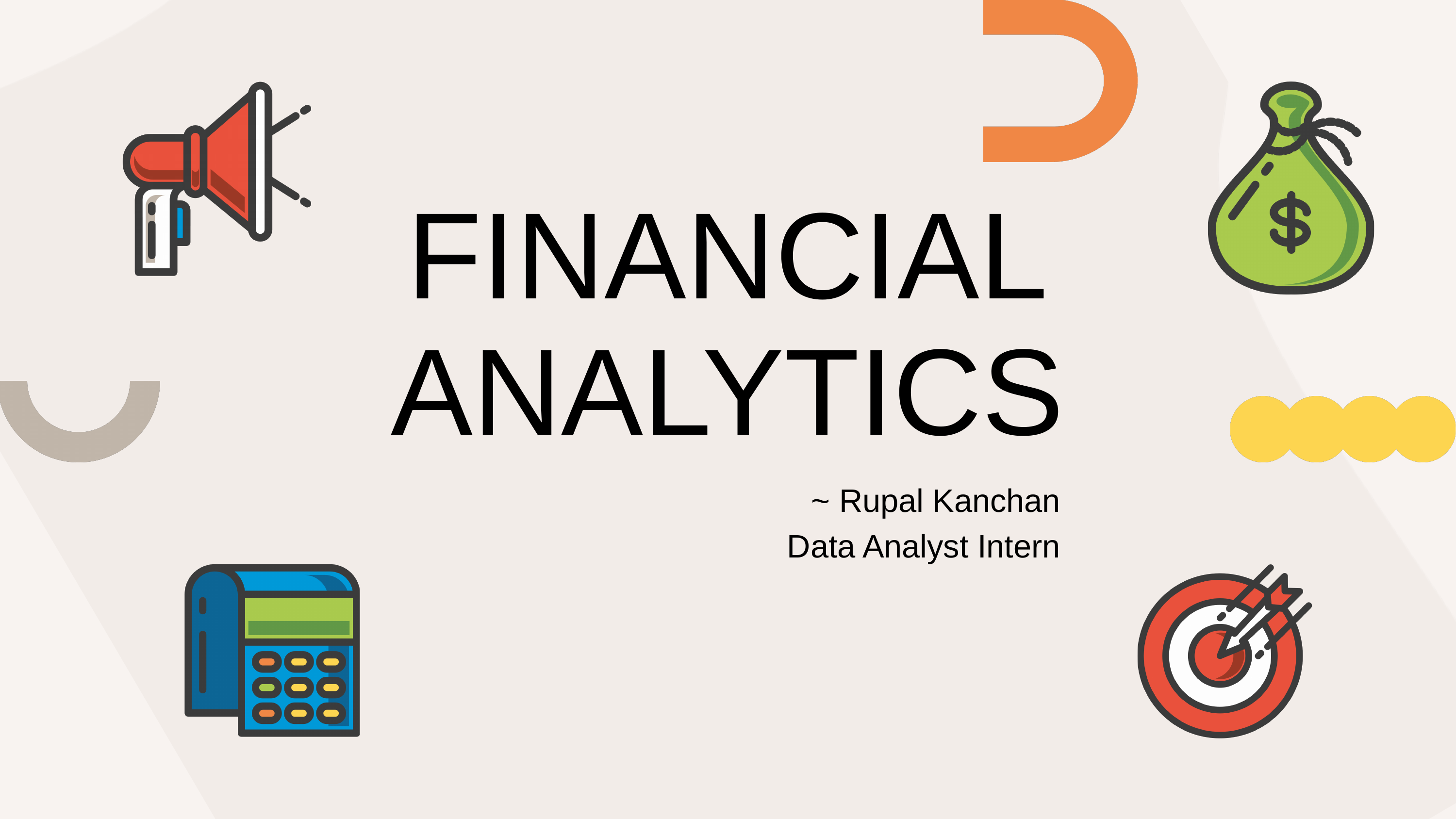

FINANCIAL
ANALYTICS

~ Rupal Kanchan
Data Analyst Intern